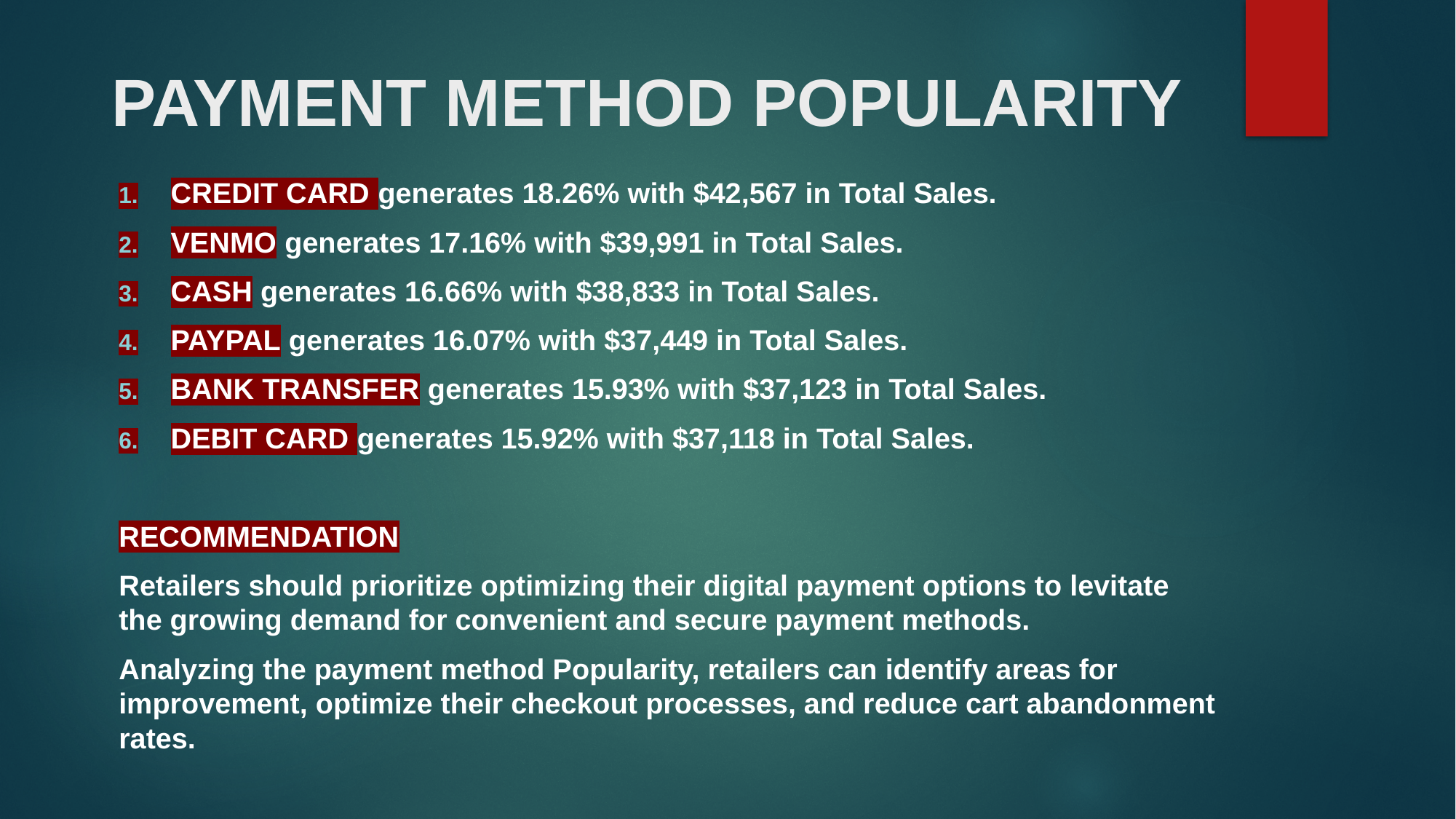

# PAYMENT METHOD POPULARITY
CREDIT CARD generates 18.26% with $42,567 in Total Sales.
VENMO generates 17.16% with $39,991 in Total Sales.
CASH generates 16.66% with $38,833 in Total Sales.
PAYPAL generates 16.07% with $37,449 in Total Sales.
BANK TRANSFER generates 15.93% with $37,123 in Total Sales.
DEBIT CARD generates 15.92% with $37,118 in Total Sales.

RECOMMENDATION
Retailers should prioritize optimizing their digital payment options to levitate the growing demand for convenient and secure payment methods.
Analyzing the payment method Popularity, retailers can identify areas for improvement, optimize their checkout processes, and reduce cart abandonment rates.